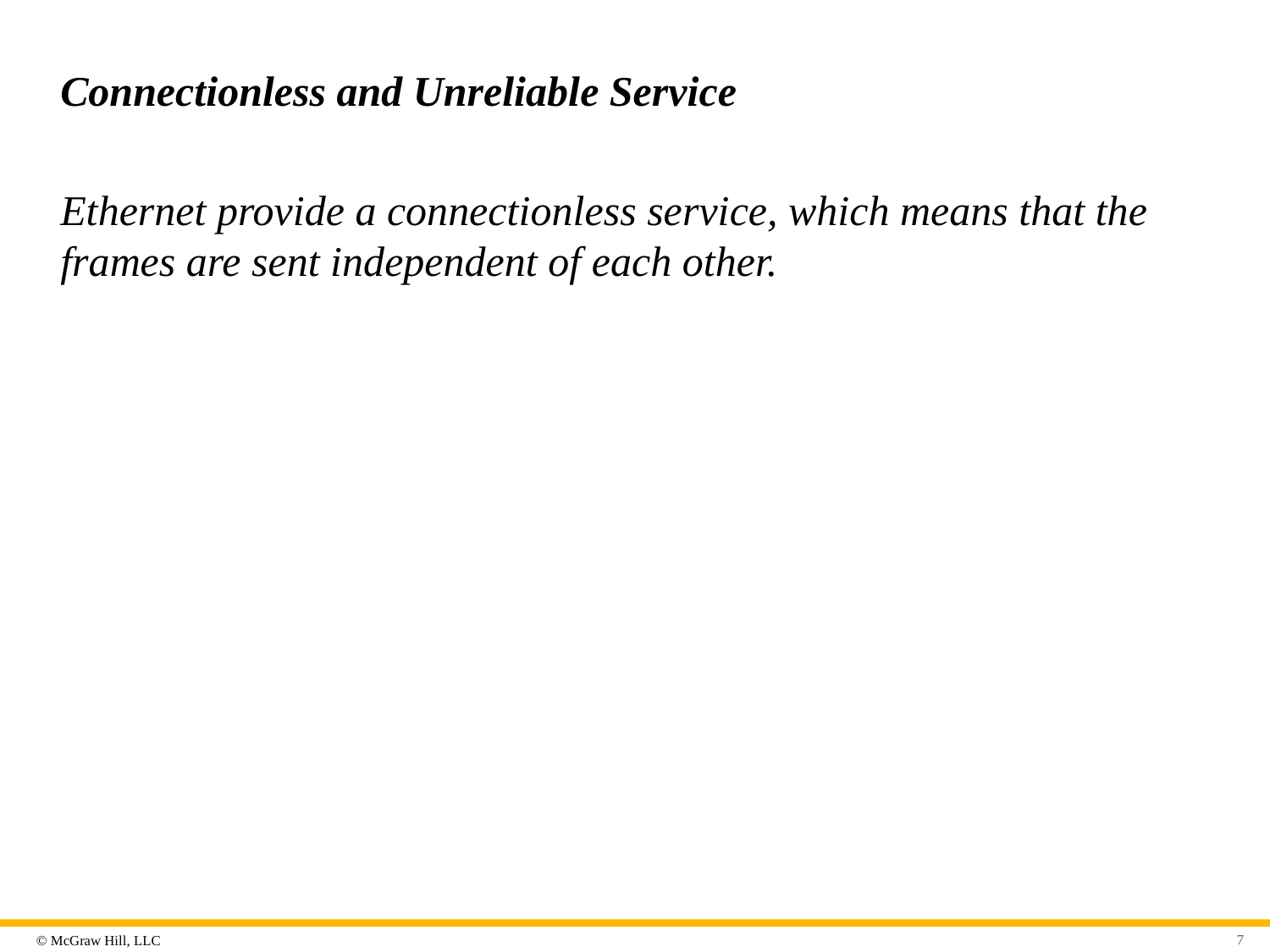

# Connectionless and Unreliable Service
Ethernet provide a connectionless service, which means that the frames are sent independent of each other.
7